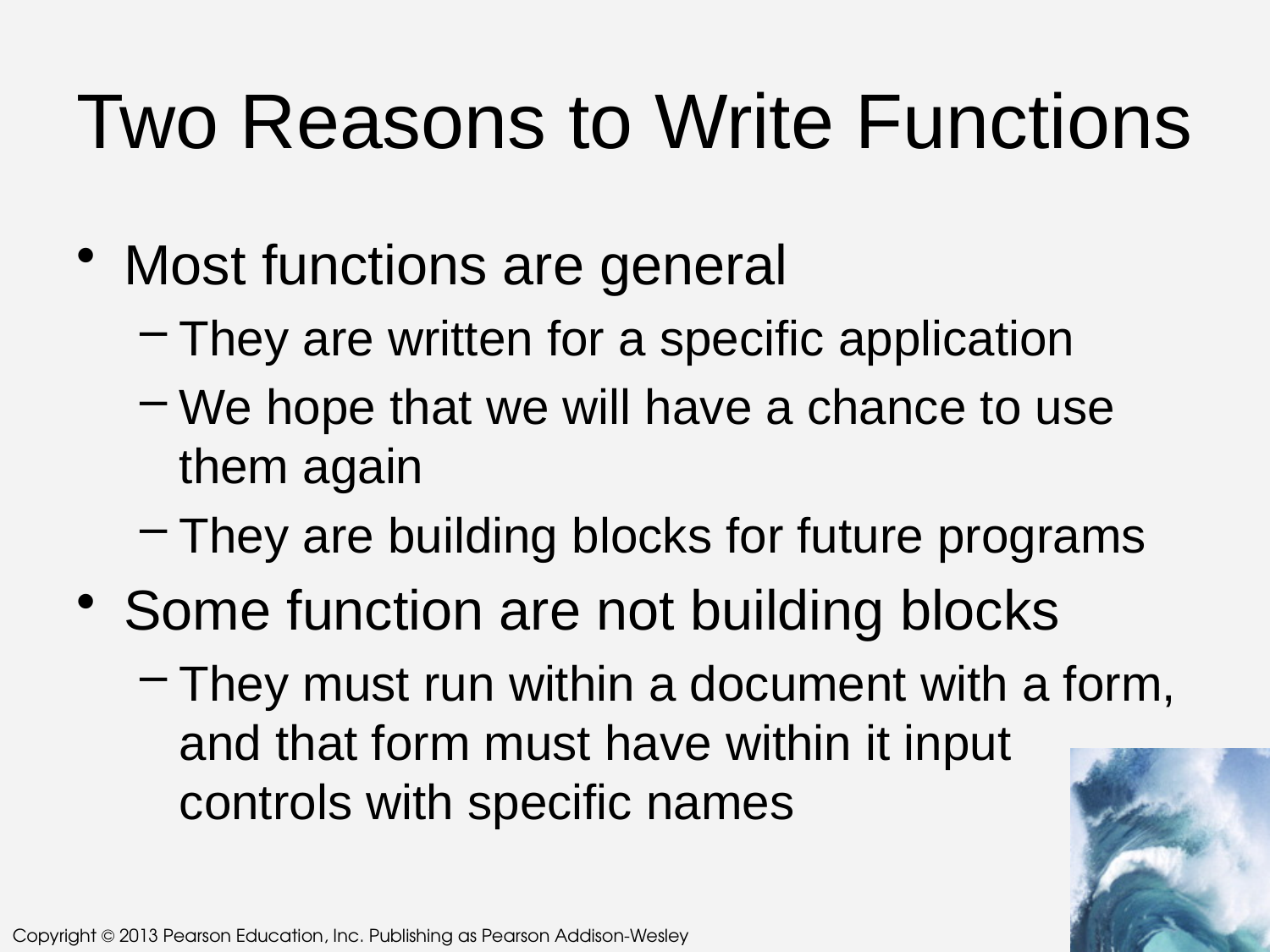

# Two Reasons to Write Functions
Most functions are general
They are written for a specific application
We hope that we will have a chance to use them again
They are building blocks for future programs
Some function are not building blocks
They must run within a document with a form, and that form must have within it input controls with specific names